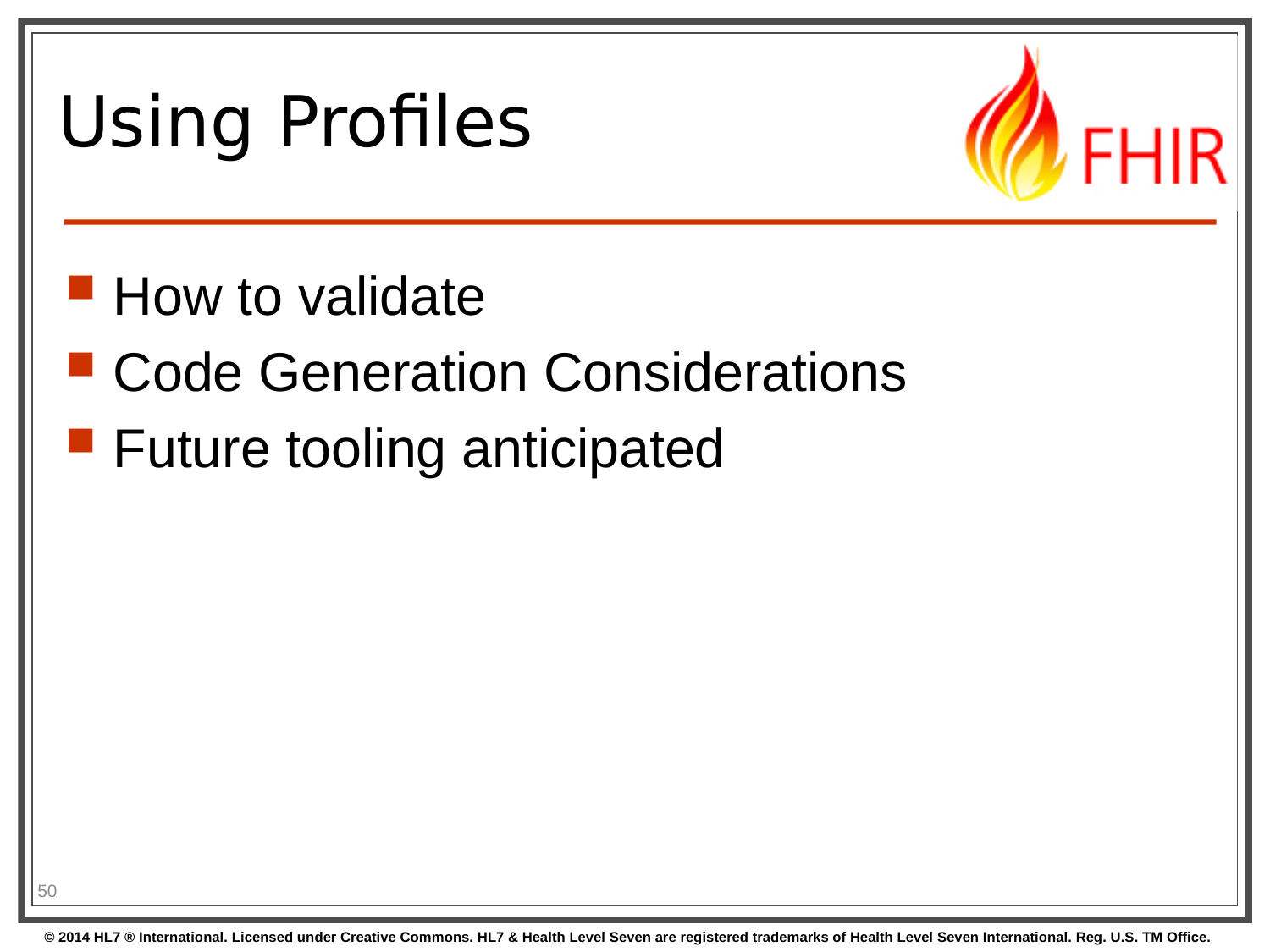

# Using Profiles
How to validate
Code Generation Considerations
Future tooling anticipated
50